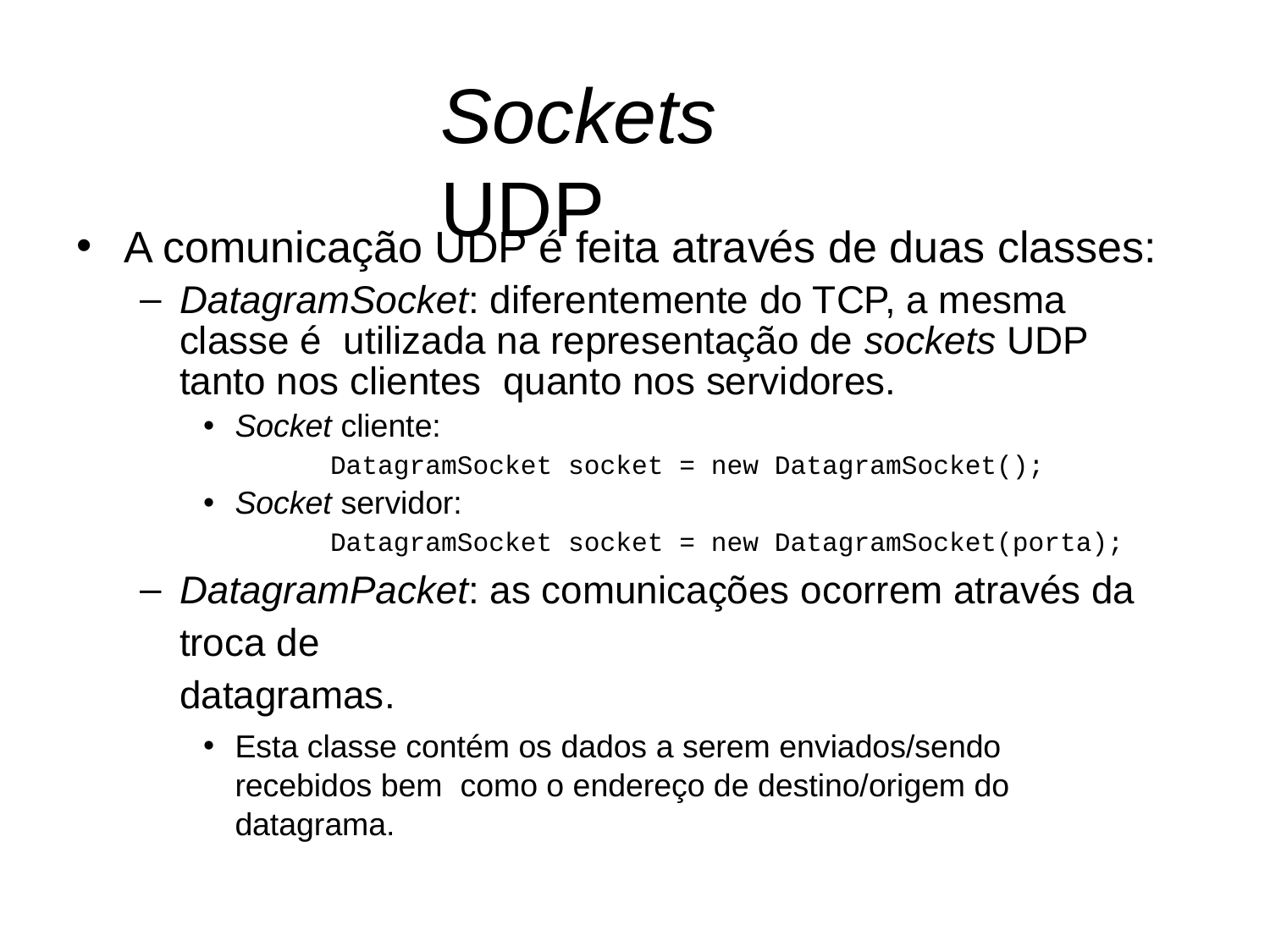

# Sockets UDP
A comunicação UDP é feita através de duas classes:
DatagramSocket: diferentemente do TCP, a mesma classe é  utilizada na representação de sockets UDP tanto nos clientes  quanto nos servidores.
Socket cliente:
DatagramSocket socket = new DatagramSocket();
Socket servidor:
DatagramSocket socket = new DatagramSocket(porta);
DatagramPacket: as comunicações ocorrem através da troca de
datagramas.
Esta classe contém os dados a serem enviados/sendo recebidos bem  como o endereço de destino/origem do datagrama.